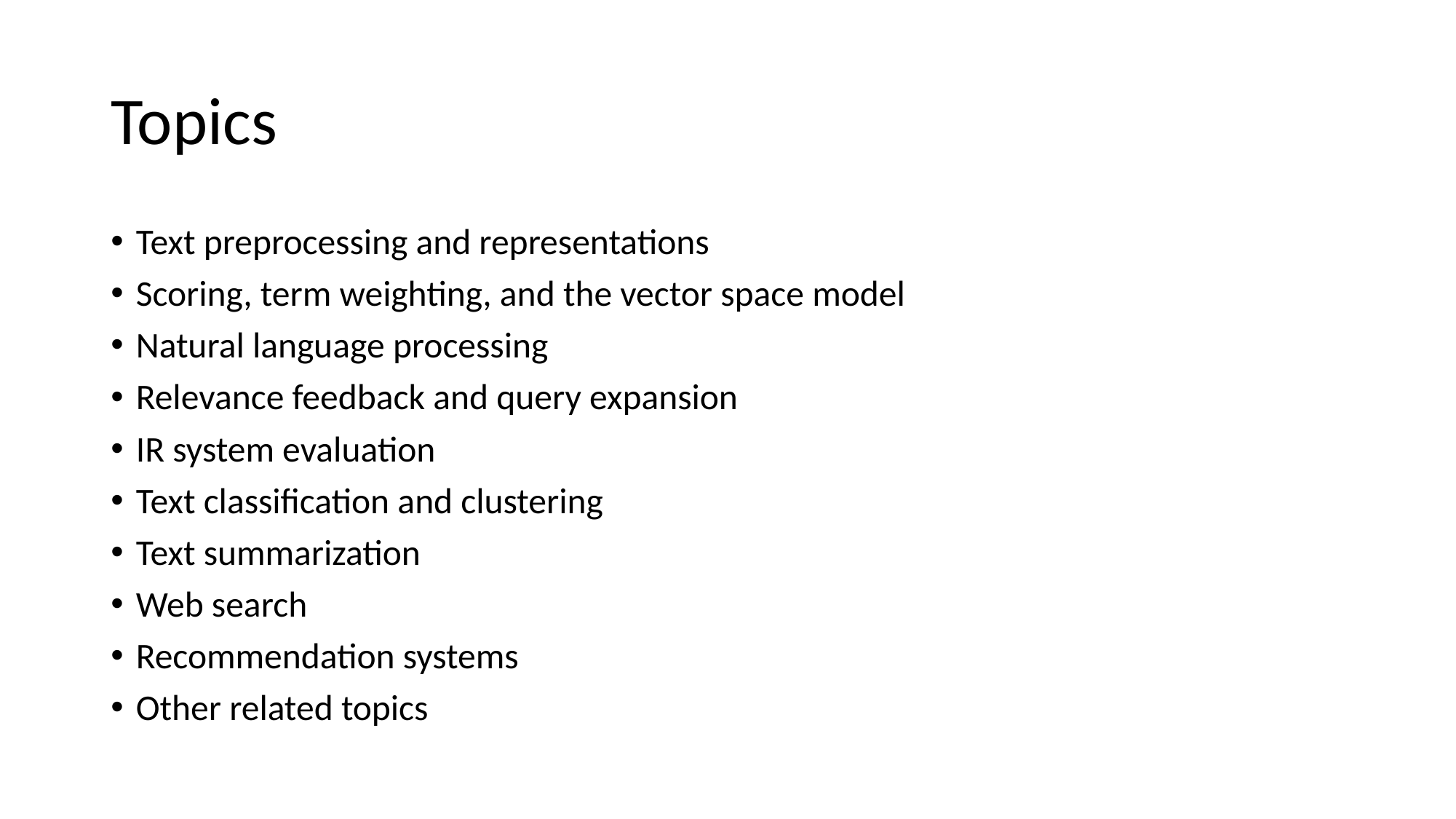

# Topics
Text preprocessing and representations
Scoring, term weighting, and the vector space model
Natural language processing
Relevance feedback and query expansion
IR system evaluation
Text classification and clustering
Text summarization
Web search
Recommendation systems
Other related topics